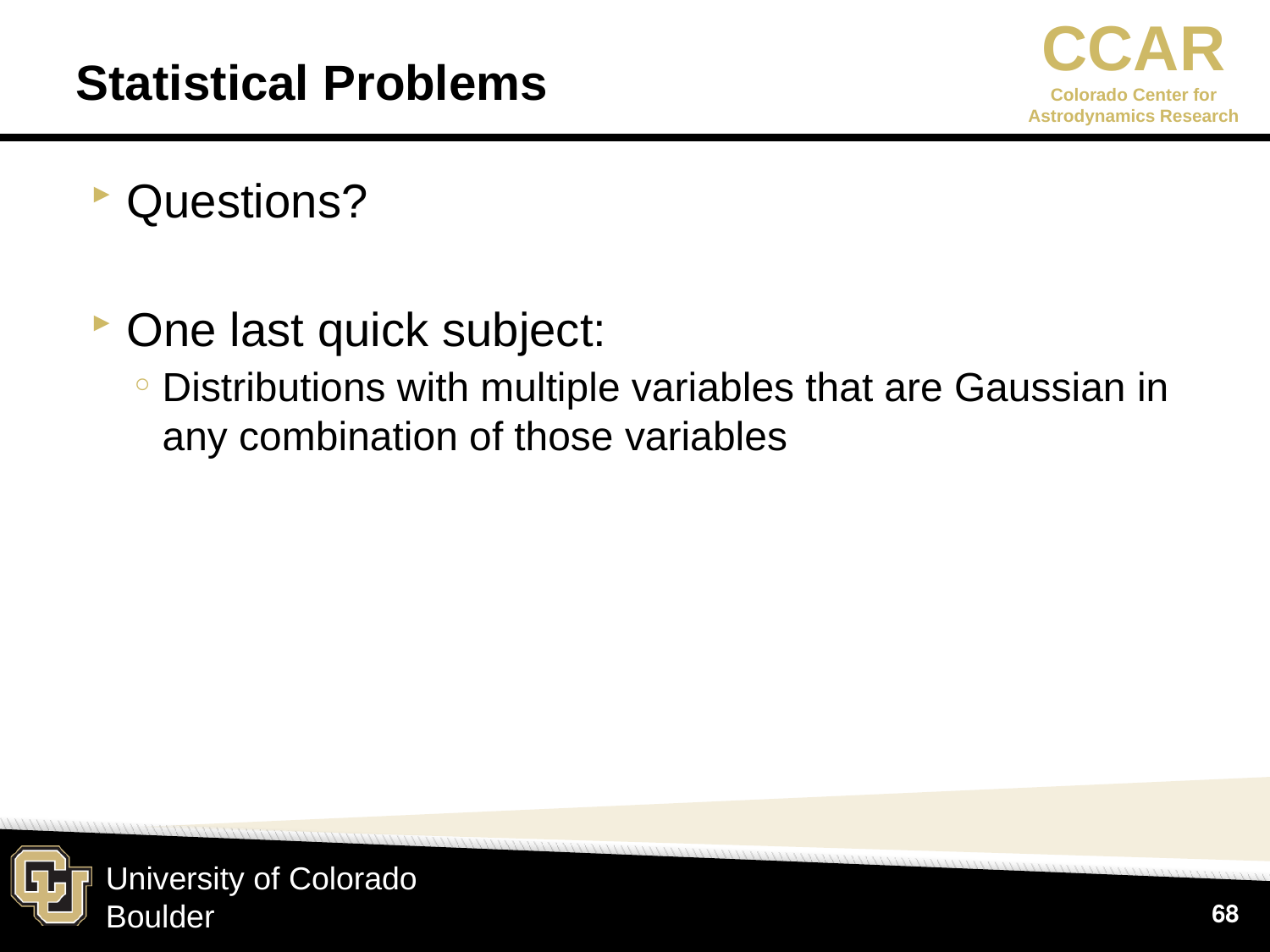

# Statistical Problems
Questions?

One last quick subject:
Distributions with multiple variables that are Gaussian in any combination of those variables
68